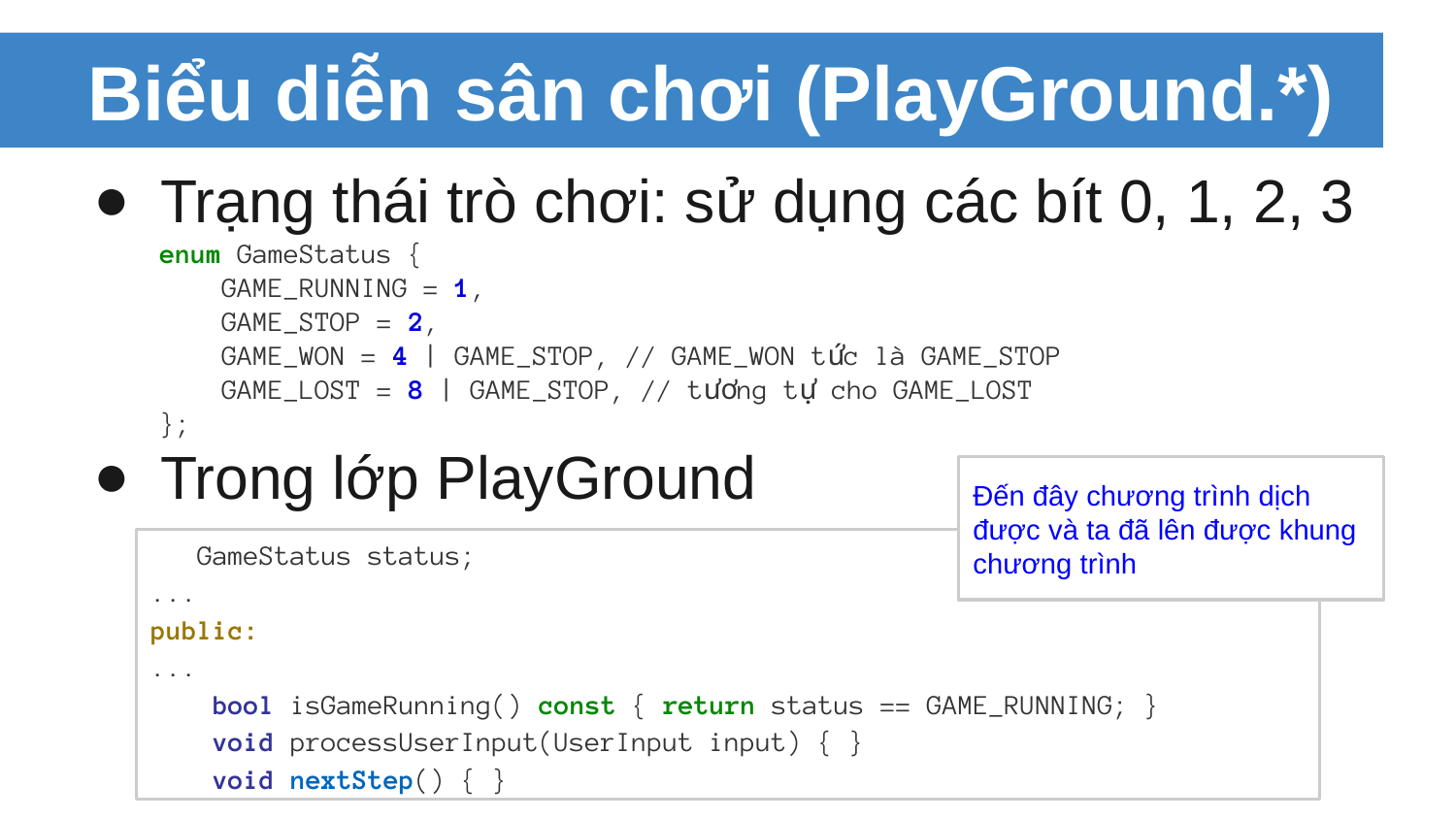

# Biểu diễn sân chơi (PlayGround.*)
Trạng thái trò chơi: sử dụng các bít 0, 1, 2, 3
enum GameStatus {
    GAME_RUNNING = 1,
    GAME_STOP = 2,
    GAME_WON = 4 | GAME_STOP, // GAME_WON tức là GAME_STOP
    GAME_LOST = 8 | GAME_STOP, // tương tự cho GAME_LOST
};
Trong lớp PlayGround
Đến đây chương trình dịch được và ta đã lên được khung chương trình
   GameStatus status;
...
public:
...
    bool isGameRunning() const { return status == GAME_RUNNING; }
    void processUserInput(UserInput input) { }
    void nextStep() { }